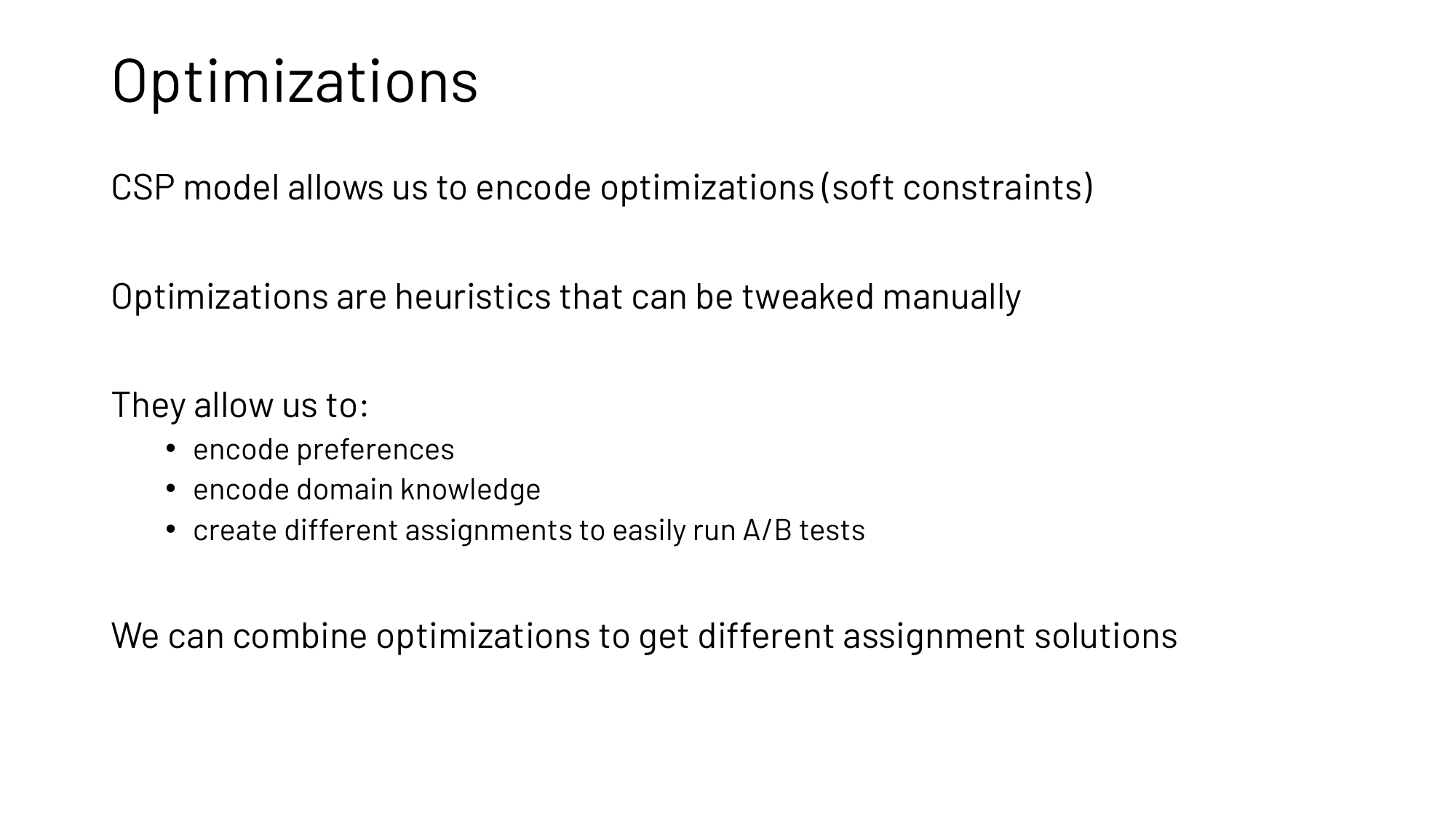

# Optimizations
CSP model allows us to encode optimizations (soft constraints)

Optimizations are heuristics that can be tweaked manually

They allow us to:
encode preferences
encode domain knowledge
create different assignments to easily run A/B tests

We can combine optimizations to get different assignment solutions